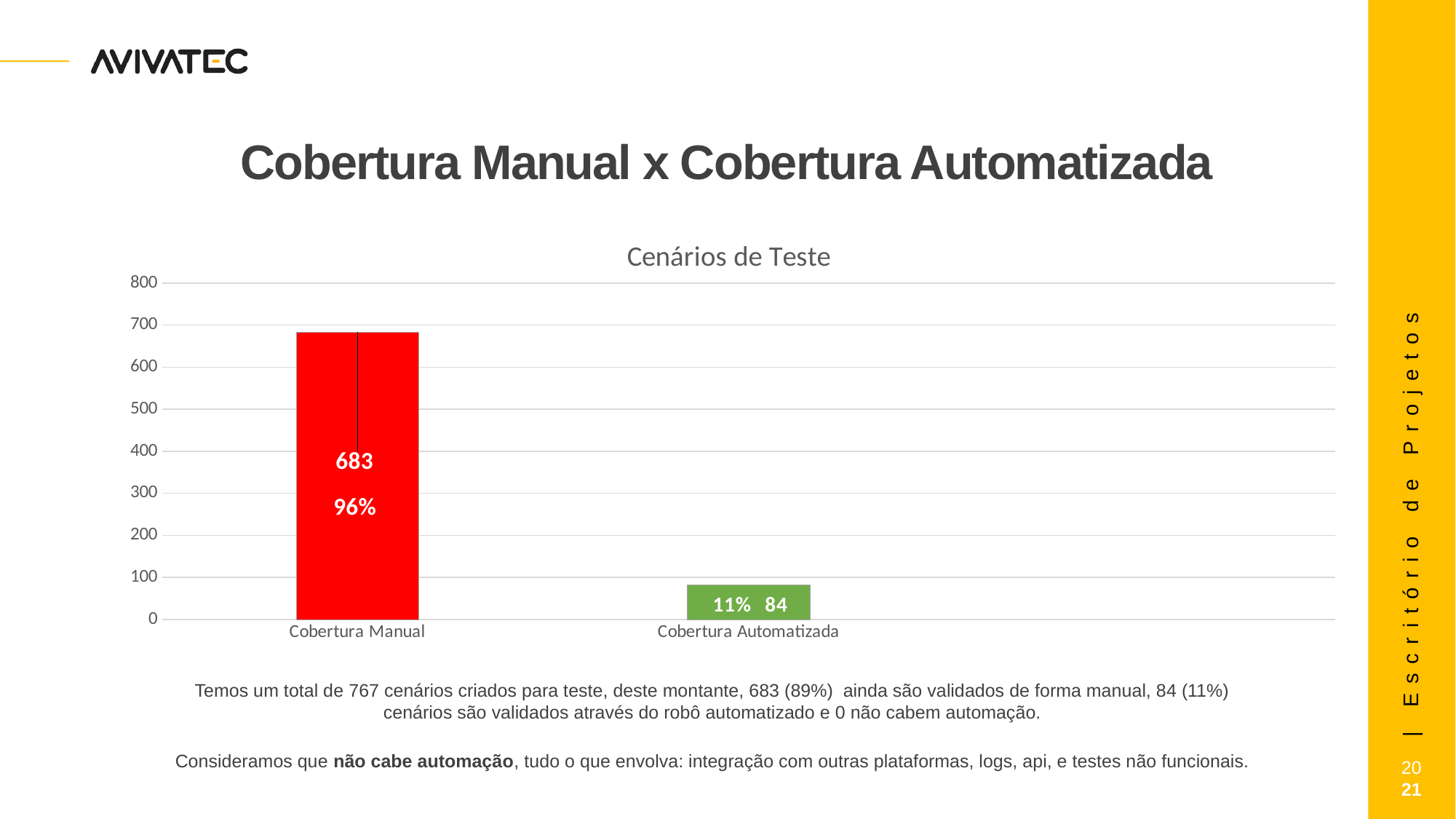

# Cobertura Manual x Cobertura Automatizada

### Chart:

| Category | Cenários de Teste |
|---|---|
| Cobertura Manual | 683.0 |
| Cobertura Automatizada | 83.0 |
Temos um total de 767 cenários criados para teste, deste montante, 683 (89%)  ainda são validados de forma manual, 84 (11%) cenários são validados através do robô automatizado e 0 não cabem automação.
Consideramos que não cabe automação, tudo o que envolva: integração com outras plataformas, logs, api, e testes não funcionais.